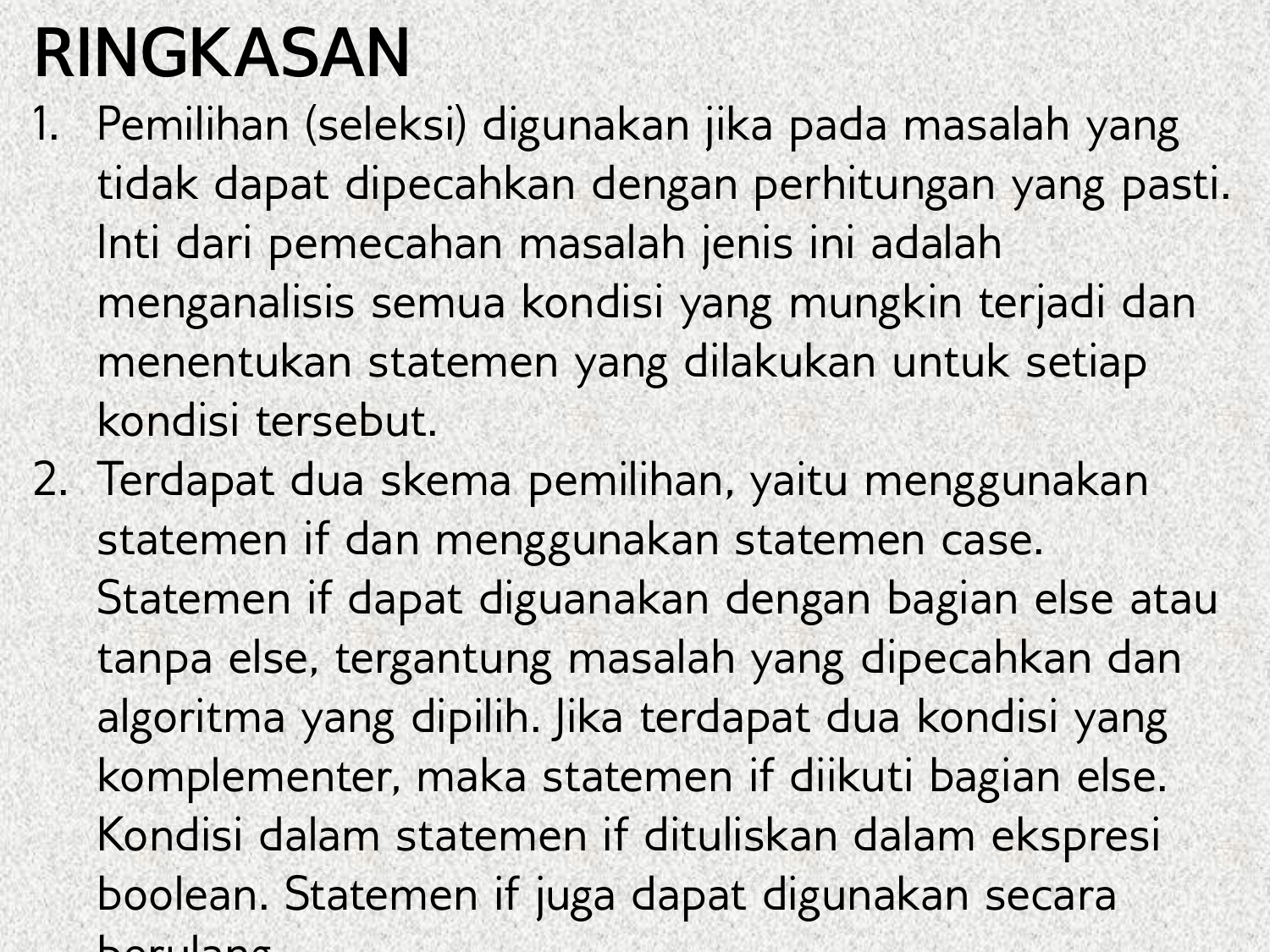

RINGKASAN
Pemilihan (seleksi) digunakan jika pada masalah yang tidak dapat dipecahkan dengan perhitungan yang pasti. Inti dari pemecahan masalah jenis ini adalah menganalisis semua kondisi yang mungkin terjadi dan menentukan statemen yang dilakukan untuk setiap kondisi tersebut.
Terdapat dua skema pemilihan, yaitu menggunakan statemen if dan menggunakan statemen case. Statemen if dapat diguanakan dengan bagian else atau tanpa else, tergantung masalah yang dipecahkan dan algoritma yang dipilih. Jika terdapat dua kondisi yang komplementer, maka statemen if diikuti bagian else. Kondisi dalam statemen if dituliskan dalam ekspresi boolean. Statemen if juga dapat digunakan secara berulang.